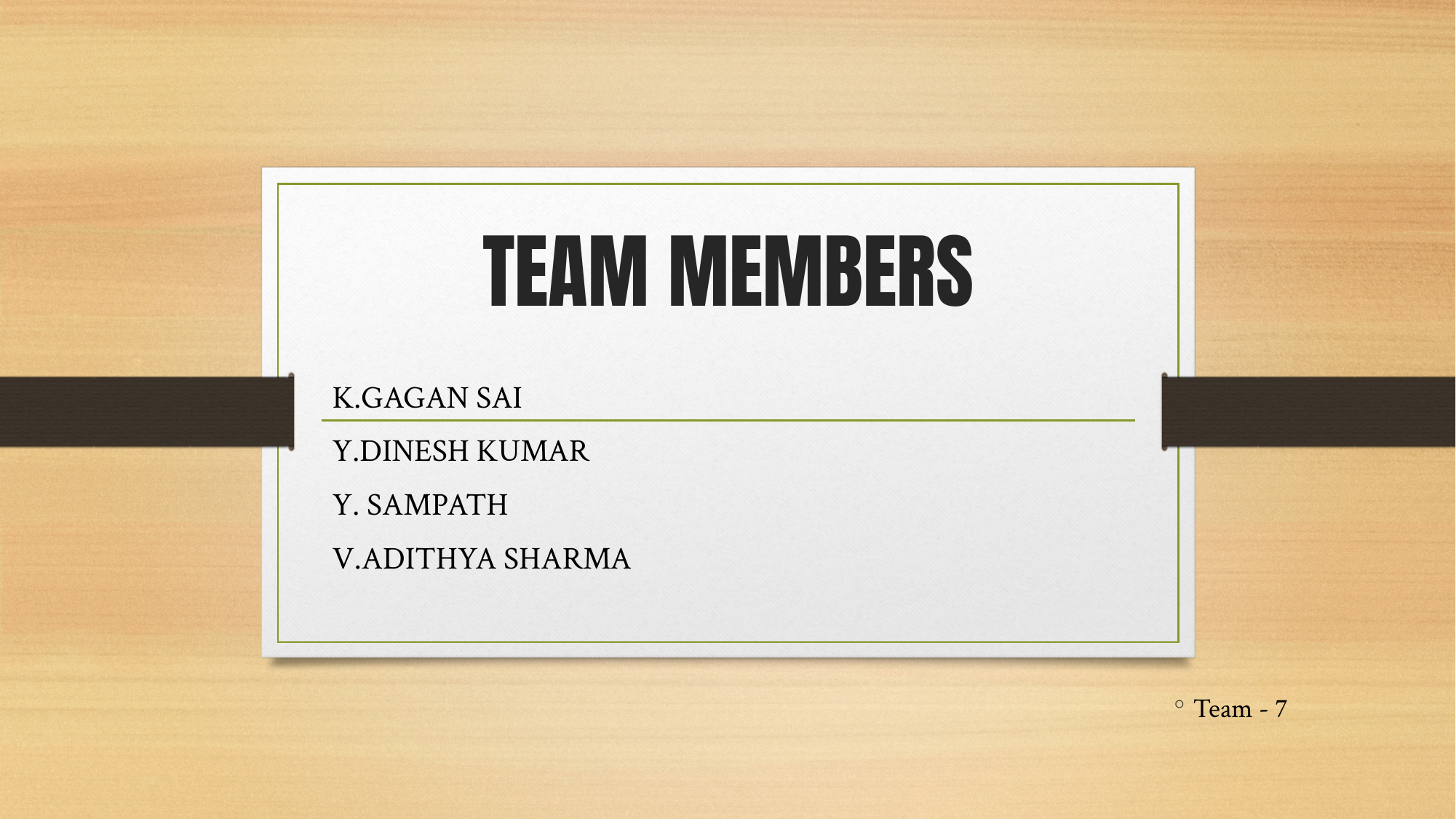

# TEAM MEMBERS
K.GAGAN SAI
Y.DINESH KUMAR
Y. SAMPATH
V.ADITHYA SHARMA
Team - 7